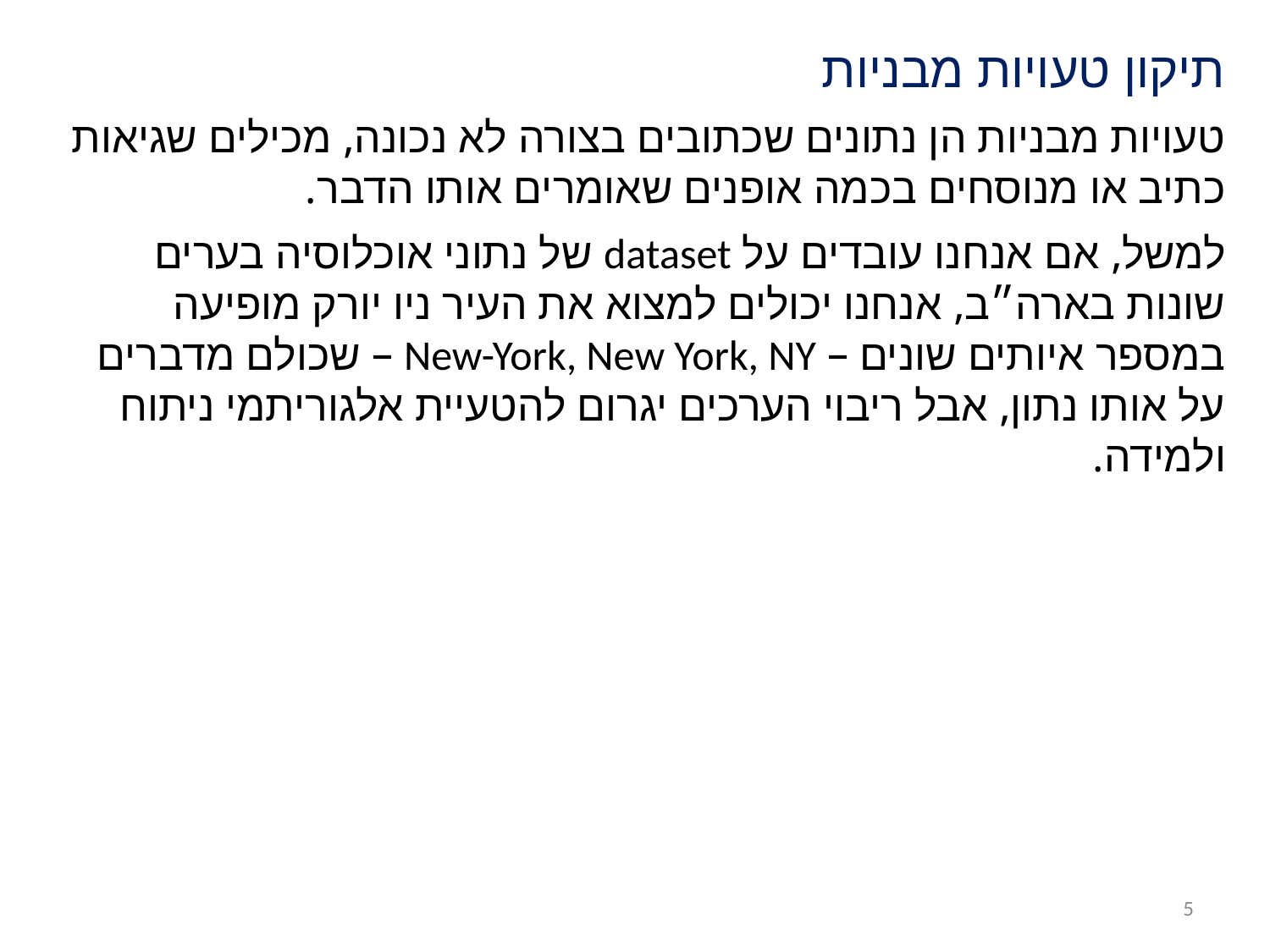

תיקון טעויות מבניות
טעויות מבניות הן נתונים שכתובים בצורה לא נכונה, מכילים שגיאות כתיב או מנוסחים בכמה אופנים שאומרים אותו הדבר.
למשל, אם אנחנו עובדים על dataset של נתוני אוכלוסיה בערים שונות בארה״ב, אנחנו יכולים למצוא את העיר ניו יורק מופיעה במספר איותים שונים – New-York, New York, NY – שכולם מדברים על אותו נתון, אבל ריבוי הערכים יגרום להטעיית אלגוריתמי ניתוח ולמידה.
5